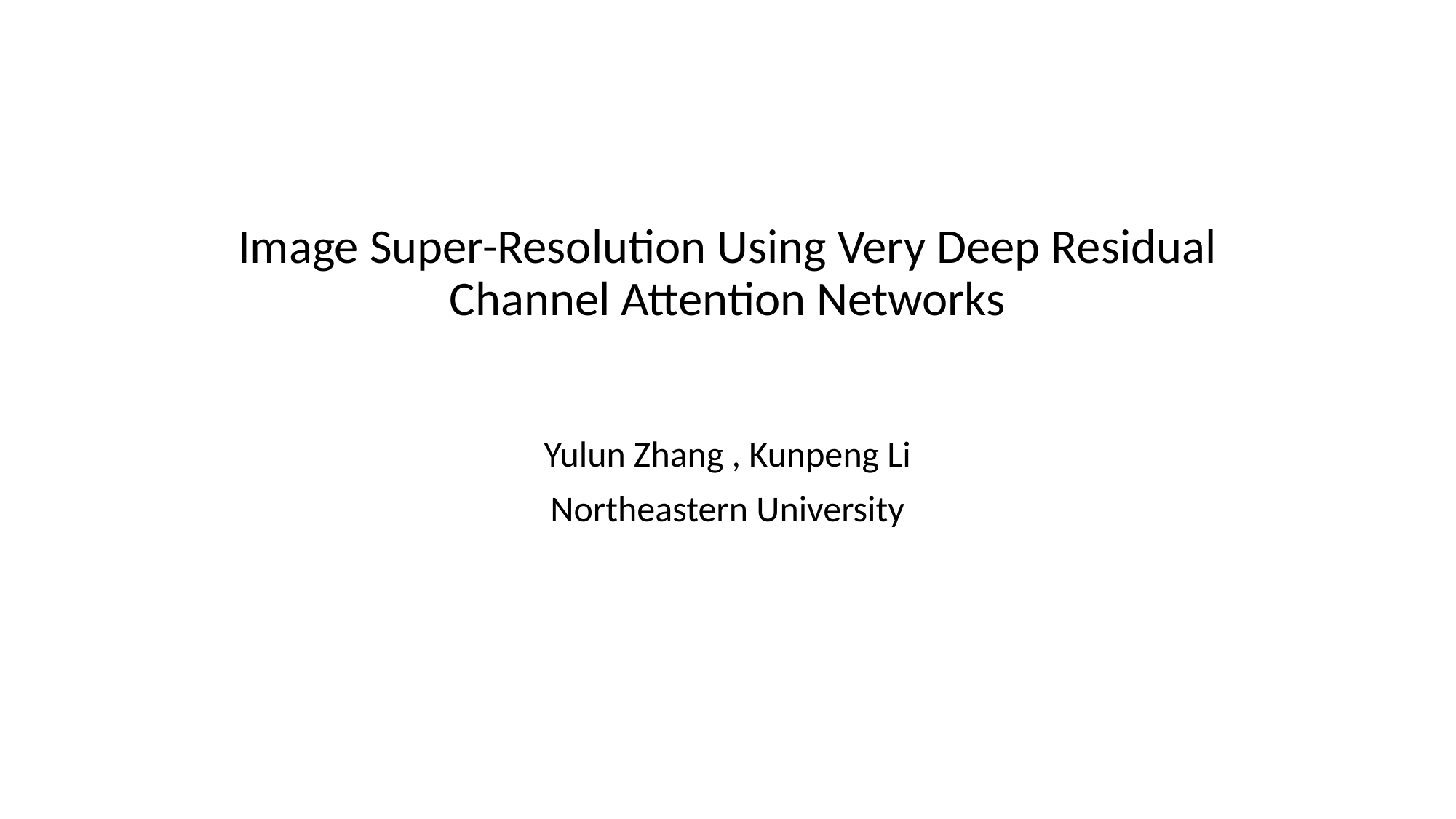

# Image Super-Resolution Using Very Deep Residual Channel Attention Networks
Yulun Zhang , Kunpeng Li
Northeastern University